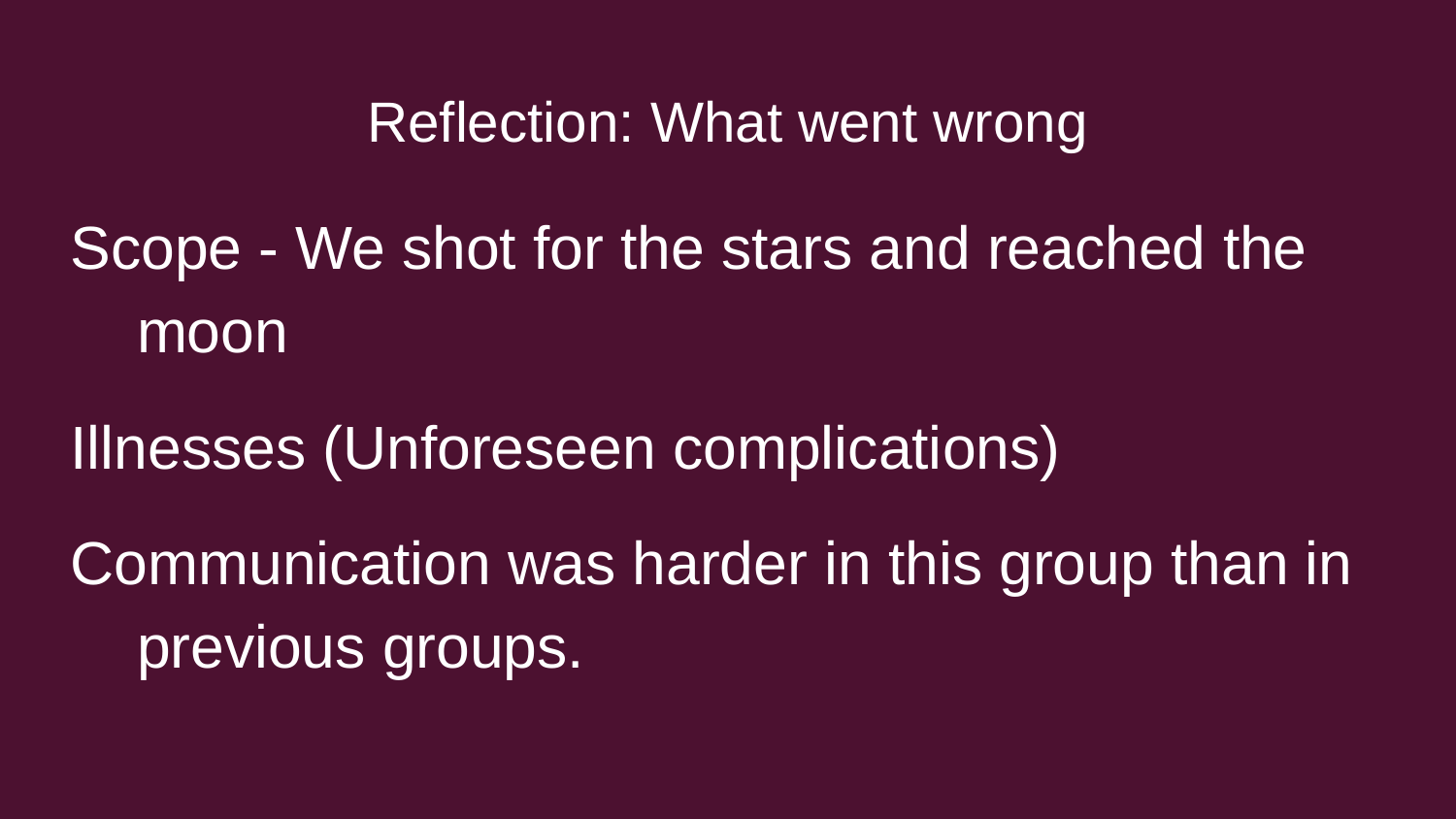

# Reflection: What went wrong
Scope - We shot for the stars and reached the moon
Illnesses (Unforeseen complications)
Communication was harder in this group than in previous groups.